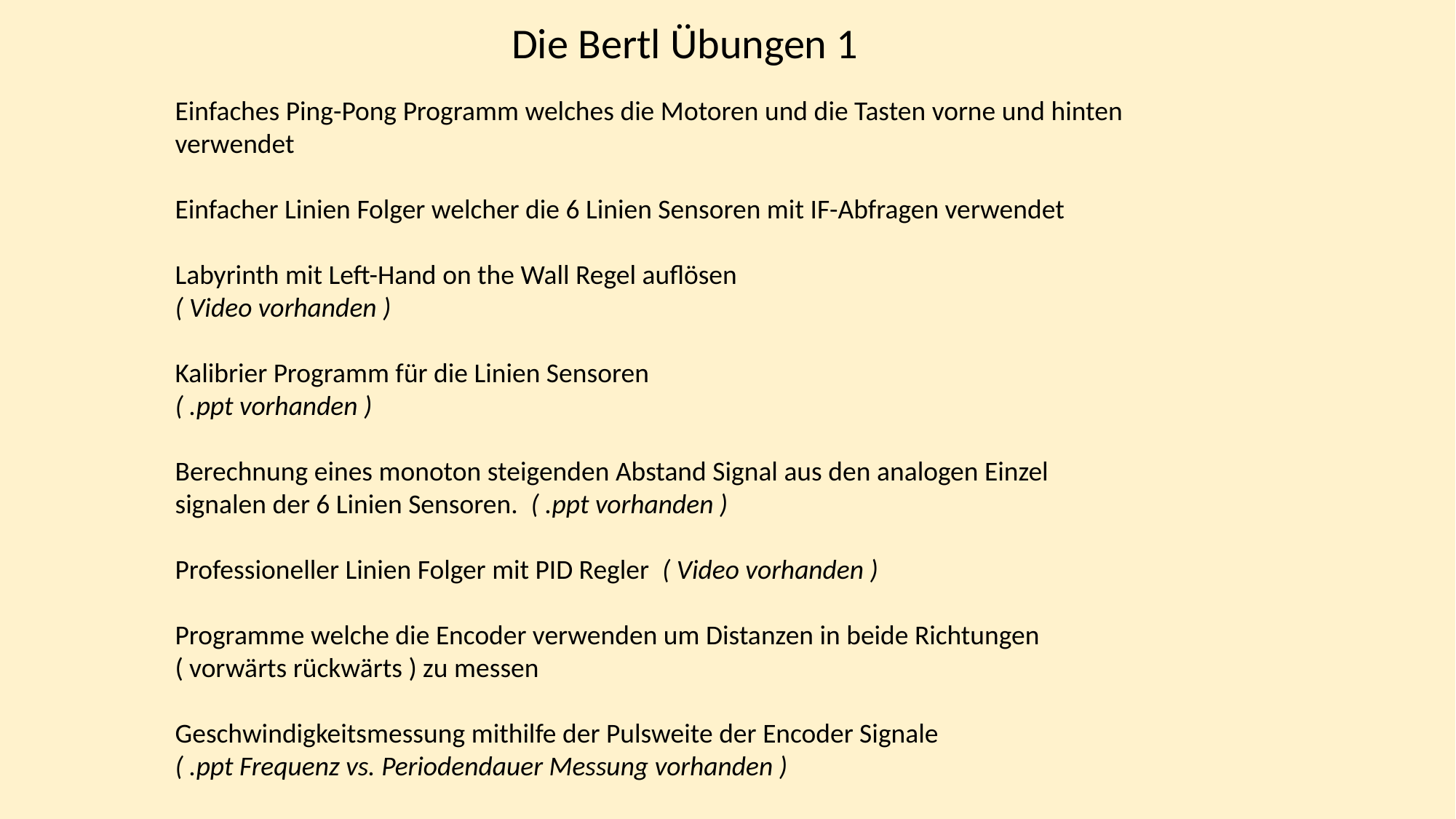

# Die Bertl Übungen 1
Einfaches Ping-Pong Programm welches die Motoren und die Tasten vorne und hinten verwendet
Einfacher Linien Folger welcher die 6 Linien Sensoren mit IF-Abfragen verwendet
Labyrinth mit Left-Hand on the Wall Regel auflösen
( Video vorhanden )
Kalibrier Programm für die Linien Sensoren
( .ppt vorhanden )
Berechnung eines monoton steigenden Abstand Signal aus den analogen Einzel signalen der 6 Linien Sensoren.  ( .ppt vorhanden )
Professioneller Linien Folger mit PID Regler  ( Video vorhanden )
Programme welche die Encoder verwenden um Distanzen in beide Richtungen ( vorwärts rückwärts ) zu messen
Geschwindigkeitsmessung mithilfe der Pulsweite der Encoder Signale
( .ppt Frequenz vs. Periodendauer Messung vorhanden )